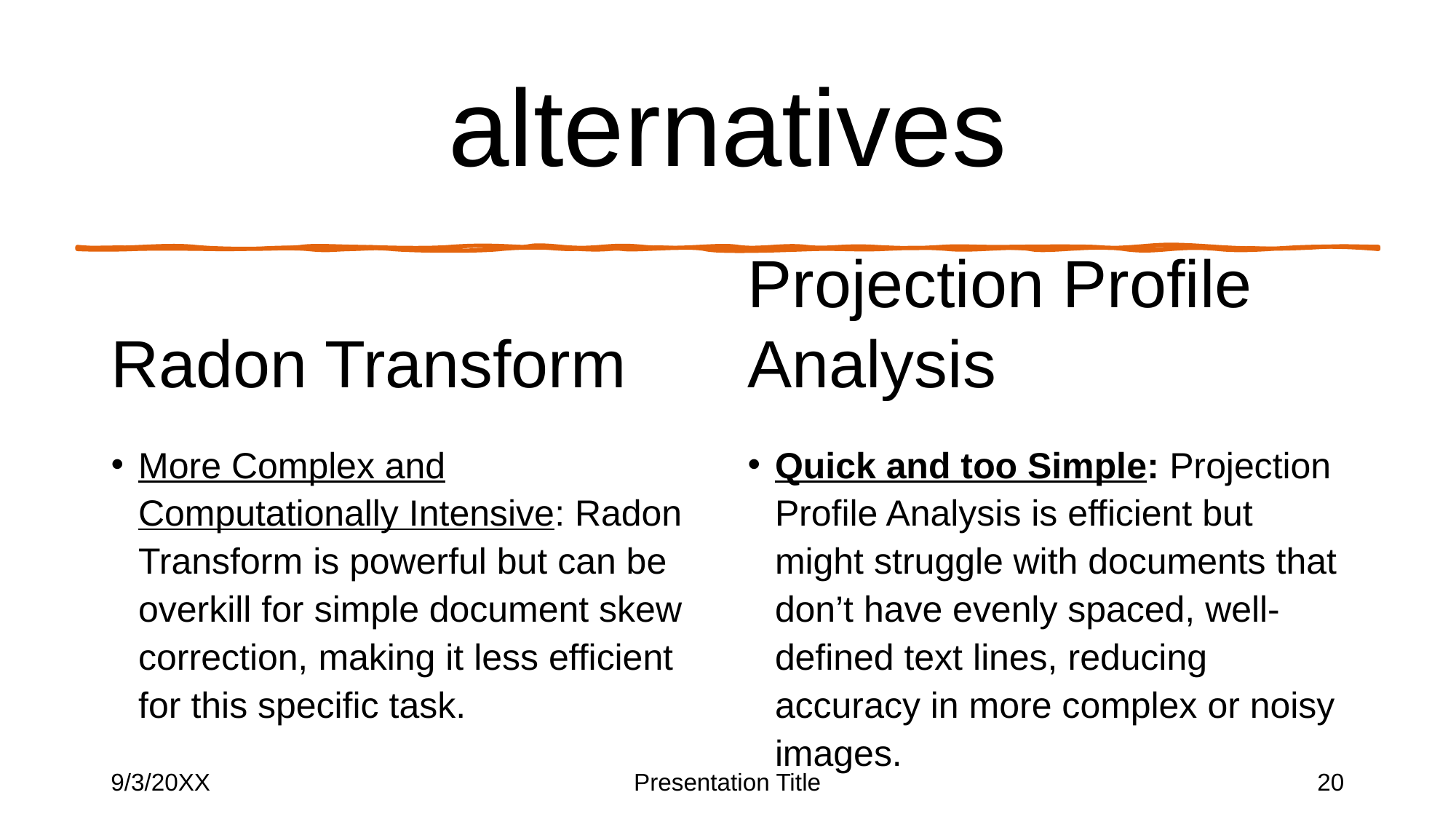

# alternatives
Radon Transform
Projection Profile Analysis
More Complex and Computationally Intensive: Radon Transform is powerful but can be overkill for simple document skew correction, making it less efficient for this specific task.
Quick and too Simple: Projection Profile Analysis is efficient but might struggle with documents that don’t have evenly spaced, well-defined text lines, reducing accuracy in more complex or noisy images.
9/3/20XX
Presentation Title
20